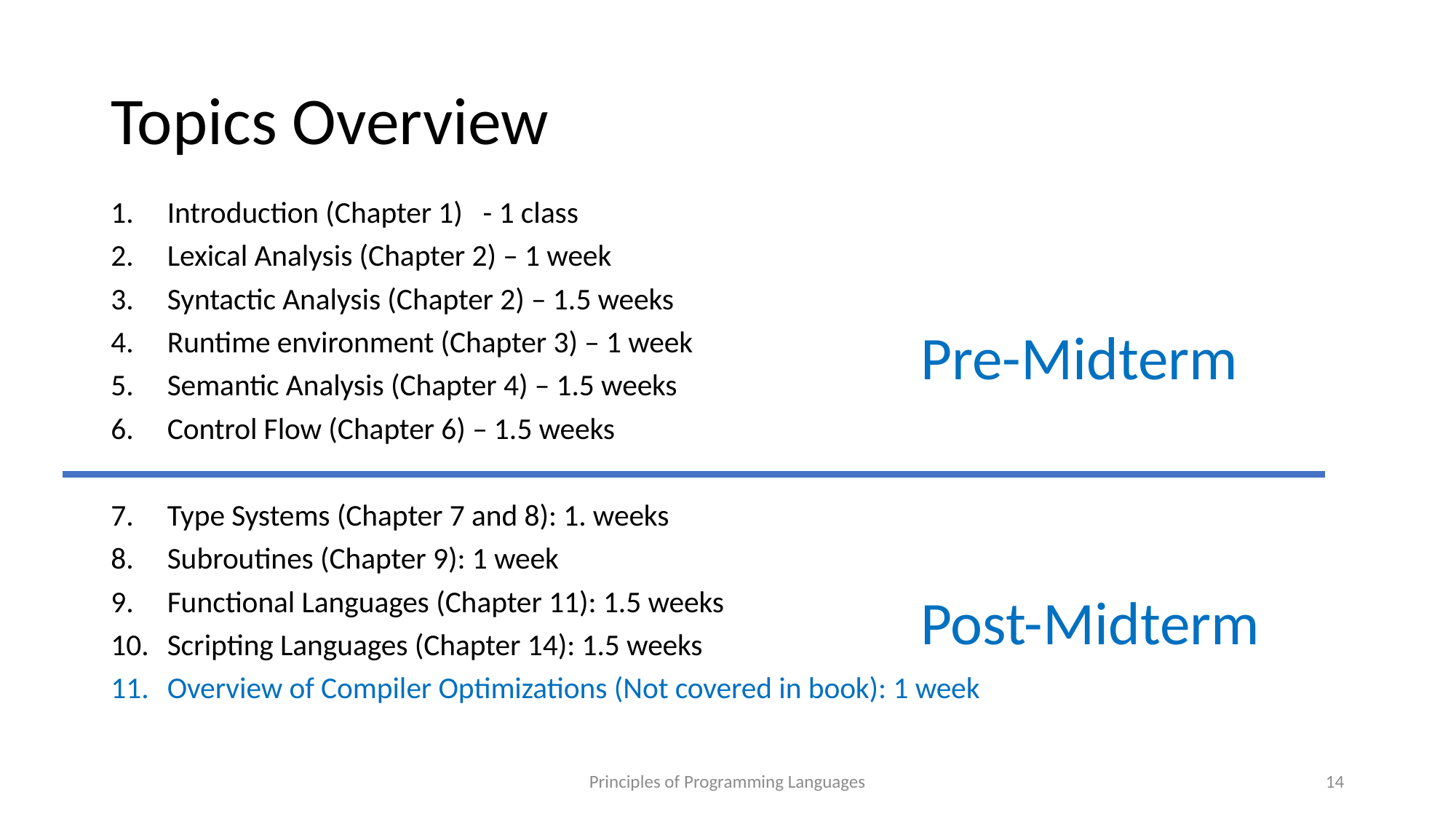

# Topics Overview
Introduction (Chapter 1)   - 1 class
Lexical Analysis (Chapter 2) – 1 week
Syntactic Analysis (Chapter 2) – 1.5 weeks
Runtime environment (Chapter 3) – 1 week
Semantic Analysis (Chapter 4) – 1.5 weeks
Control Flow (Chapter 6) – 1.5 weeks

Type Systems (Chapter 7 and 8): 1. weeks
Subroutines (Chapter 9): 1 week
Functional Languages (Chapter 11): 1.5 weeks
Scripting Languages (Chapter 14): 1.5 weeks
Overview of Compiler Optimizations (Not covered in book): 1 week
Pre-Midterm
Post-Midterm
Principles of Programming Languages
14